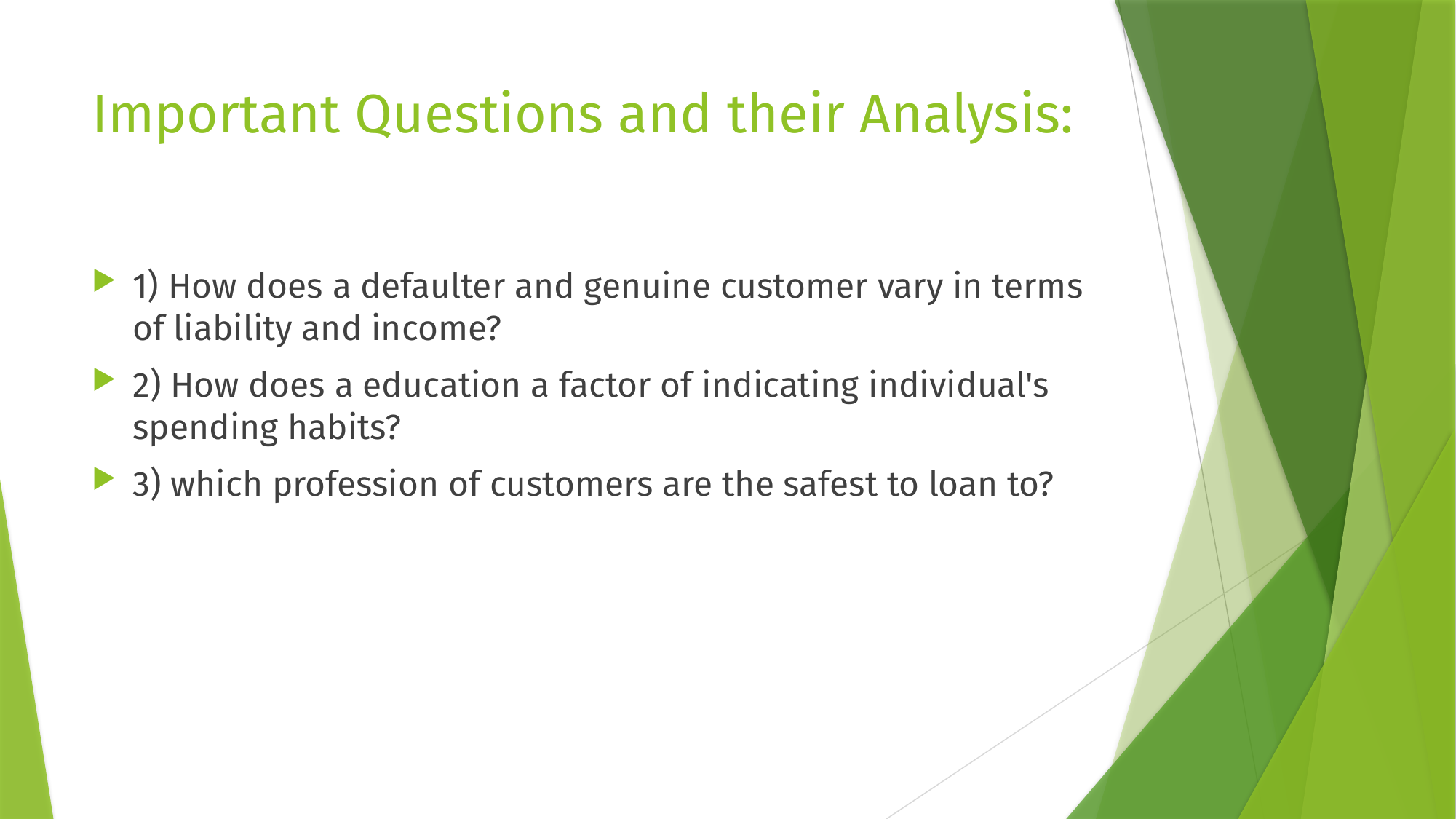

# Important Questions and their Analysis:
1) How does a defaulter and genuine customer vary in terms of liability and income?
2) How does a education a factor of indicating individual's spending habits?
3) which profession of customers are the safest to loan to?